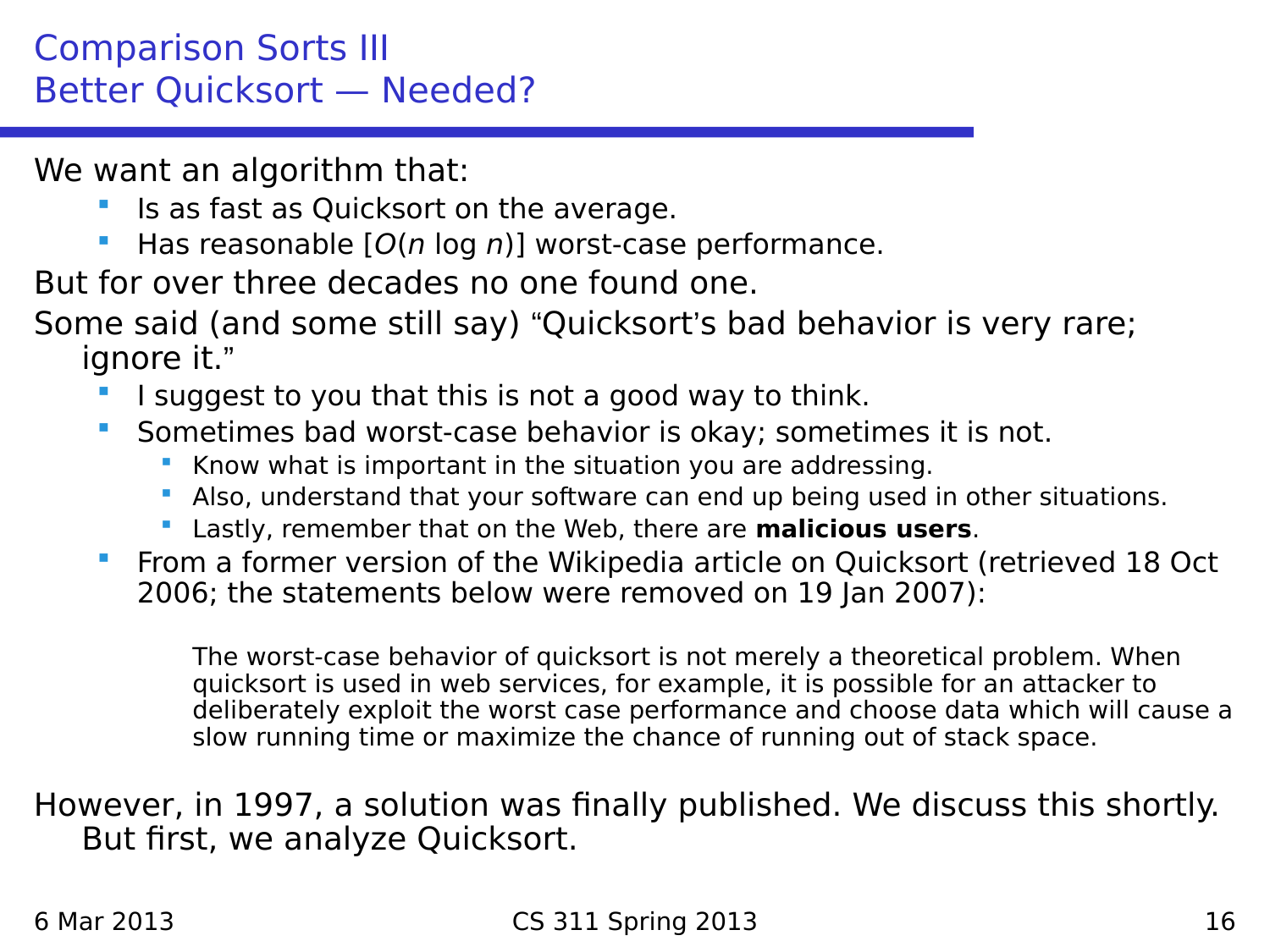

# Comparison Sorts III Better Quicksort — Needed?
We want an algorithm that:
Is as fast as Quicksort on the average.
Has reasonable [O(n log n)] worst-case performance.
But for over three decades no one found one.
Some said (and some still say) “Quicksort’s bad behavior is very rare; ignore it.”
I suggest to you that this is not a good way to think.
Sometimes bad worst-case behavior is okay; sometimes it is not.
Know what is important in the situation you are addressing.
Also, understand that your software can end up being used in other situations.
Lastly, remember that on the Web, there are malicious users.
From a former version of the Wikipedia article on Quicksort (retrieved 18 Oct 2006; the statements below were removed on 19 Jan 2007):
	The worst-case behavior of quicksort is not merely a theoretical problem. When quicksort is used in web services, for example, it is possible for an attacker to deliberately exploit the worst case performance and choose data which will cause a slow running time or maximize the chance of running out of stack space.

However, in 1997, a solution was finally published. We discuss this shortly. But first, we analyze Quicksort.
6 Mar 2013
CS 311 Spring 2013
16